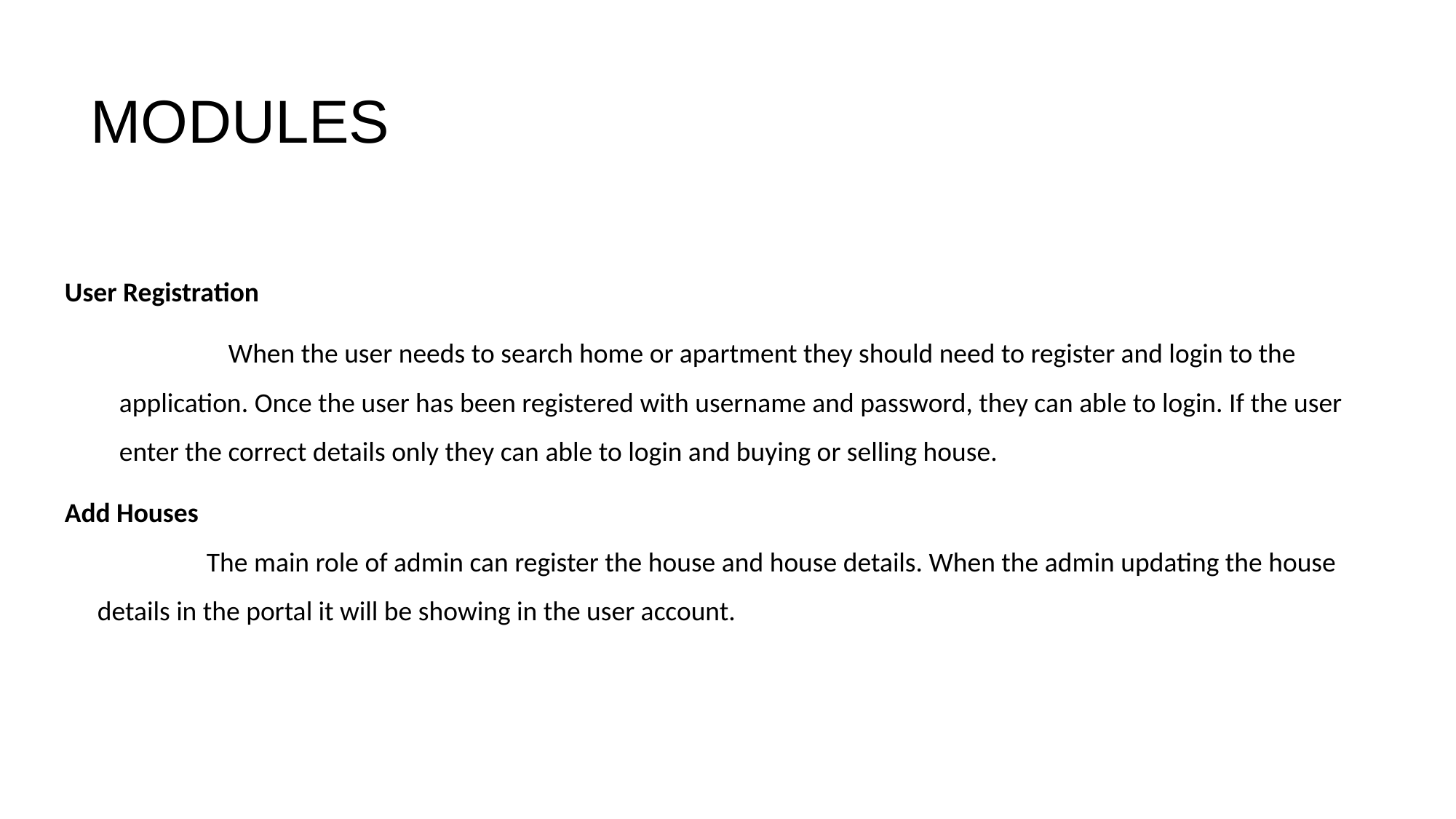

MODULES

User Registration
	When the user needs to search home or apartment they should need to register and login to the application. Once the user has been registered with username and password, they can able to login. If the user enter the correct details only they can able to login and buying or selling house.
Add Houses
	The main role of admin can register the house and house details. When the admin updating the house details in the portal it will be showing in the user account.